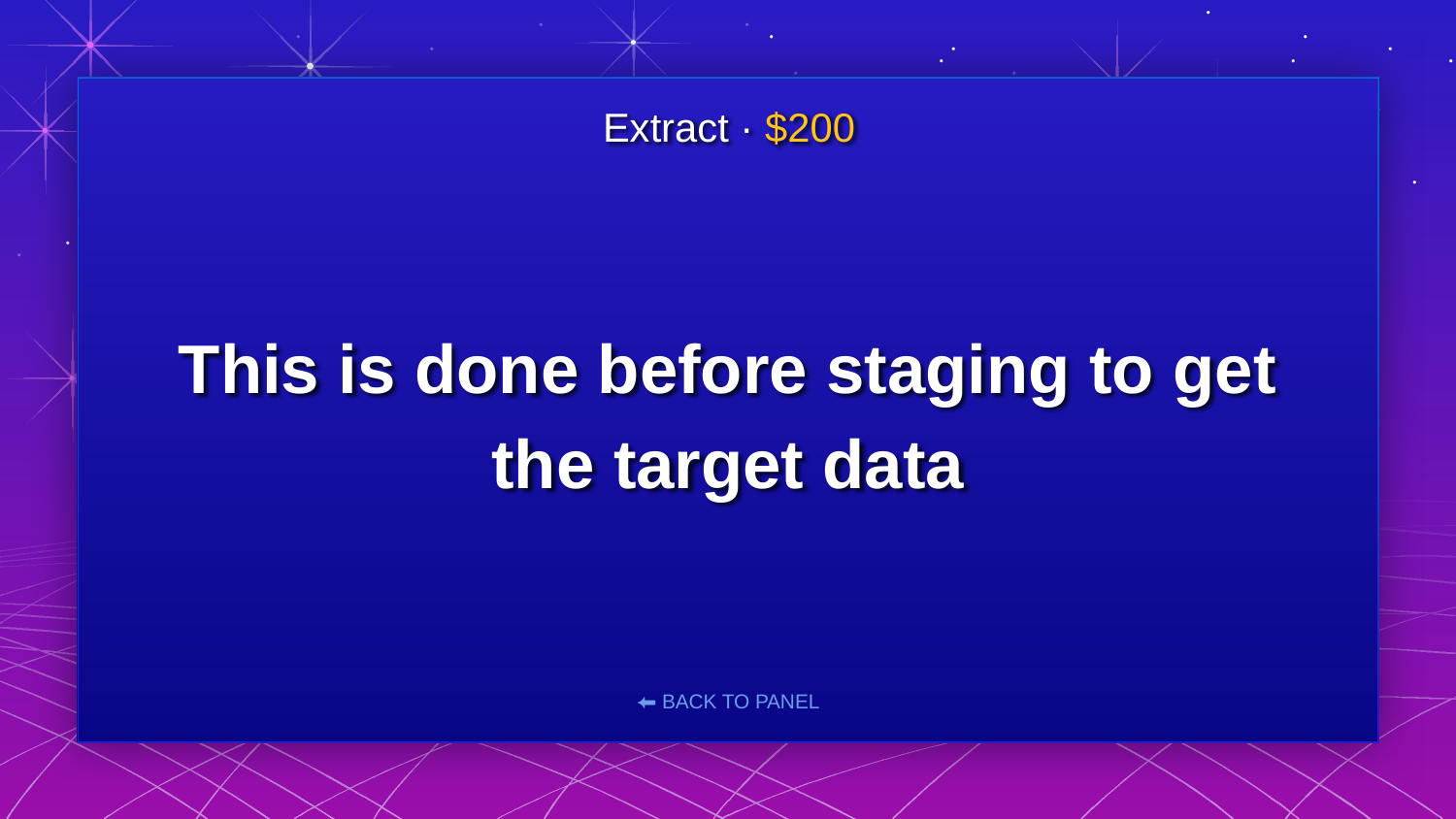

Extract · $200
# This is done before staging to get the target data